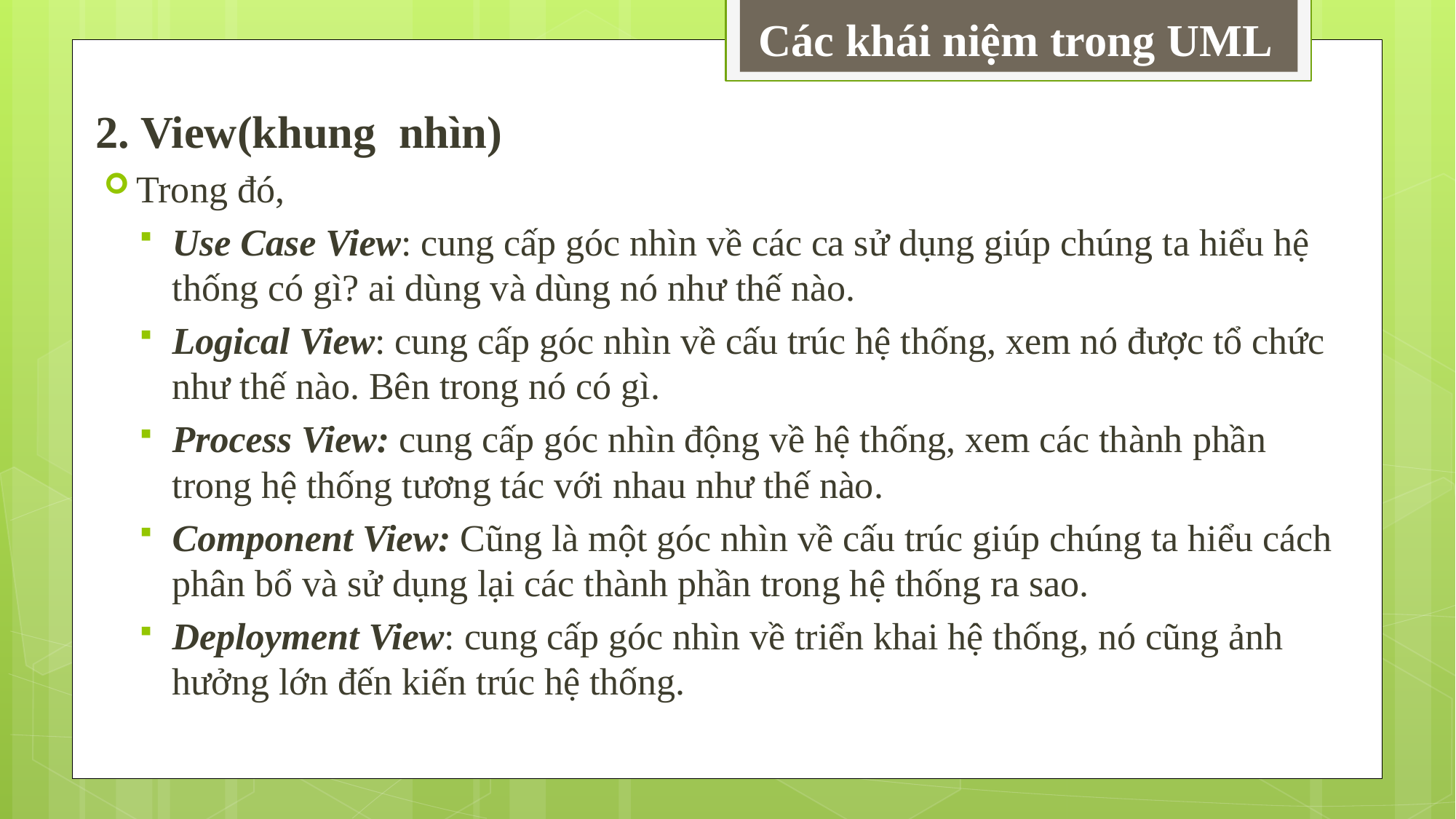

Các khái niệm trong UML
2. View(khung  nhìn)
Trong đó,
Use Case View: cung cấp góc nhìn về các ca sử dụng giúp chúng ta hiểu hệ thống có gì? ai dùng và dùng nó như thế nào.
Logical View: cung cấp góc nhìn về cấu trúc hệ thống, xem nó được tổ chức như thế nào. Bên trong nó có gì.
Process View: cung cấp góc nhìn động về hệ thống, xem các thành phần trong hệ thống tương tác với nhau như thế nào.
Component View: Cũng là một góc nhìn về cấu trúc giúp chúng ta hiểu cách phân bổ và sử dụng lại các thành phần trong hệ thống ra sao.
Deployment View: cung cấp góc nhìn về triển khai hệ thống, nó cũng ảnh hưởng lớn đến kiến trúc hệ thống.